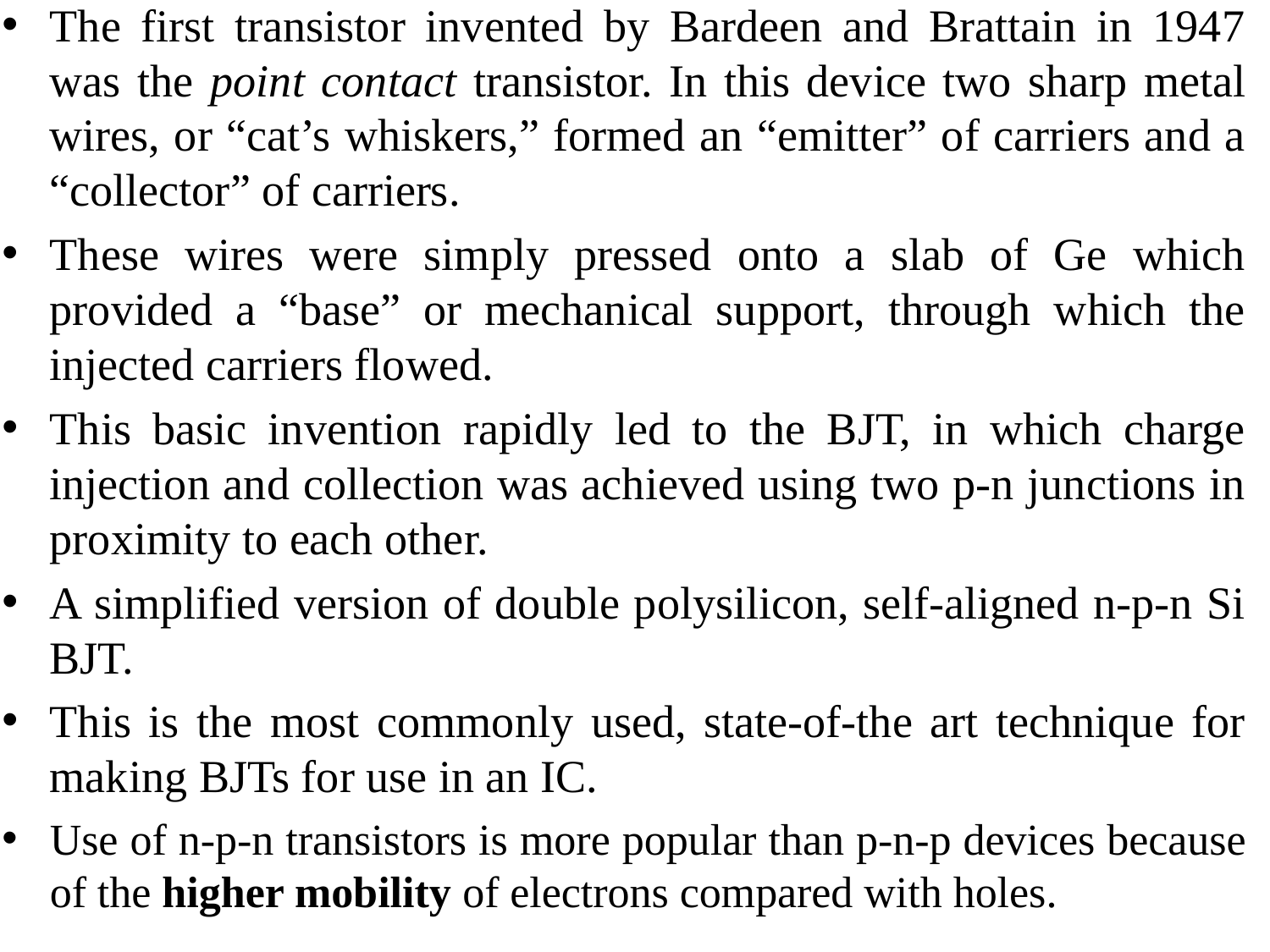

The first transistor invented by Bardeen and Brattain in 1947 was the point contact transistor. In this device two sharp metal wires, or “cat’s whiskers,” formed an “emitter” of carriers and a “collector” of carriers.
These wires were simply pressed onto a slab of Ge which provided a “base” or mechanical support, through which the injected carriers flowed.
This basic invention rapidly led to the BJT, in which charge injection and collection was achieved using two p-n junctions in proximity to each other.
A simplified version of double polysilicon, self-aligned n-p-n Si BJT.
This is the most commonly used, state-of-the art technique for making BJTs for use in an IC.
Use of n-p-n transistors is more popular than p-n-p devices because of the higher mobility of electrons compared with holes.